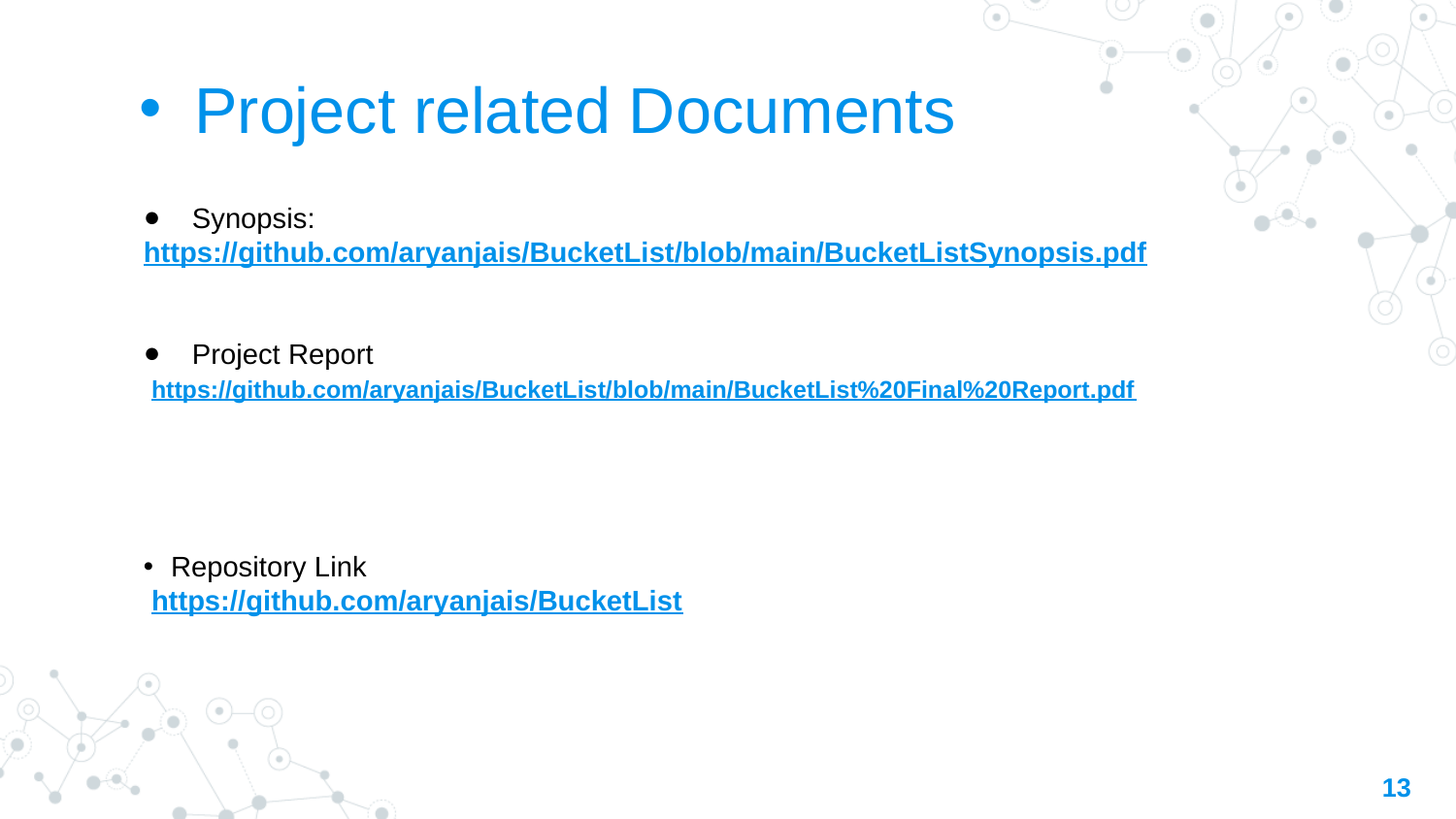

# Project related Documents
Synopsis:
https://github.com/aryanjais/BucketList/blob/main/BucketListSynopsis.pdf

Project Report
 https://github.com/aryanjais/BucketList/blob/main/BucketList%20Final%20Report.pdf

Repository Link
 https://github.com/aryanjais/BucketList

13